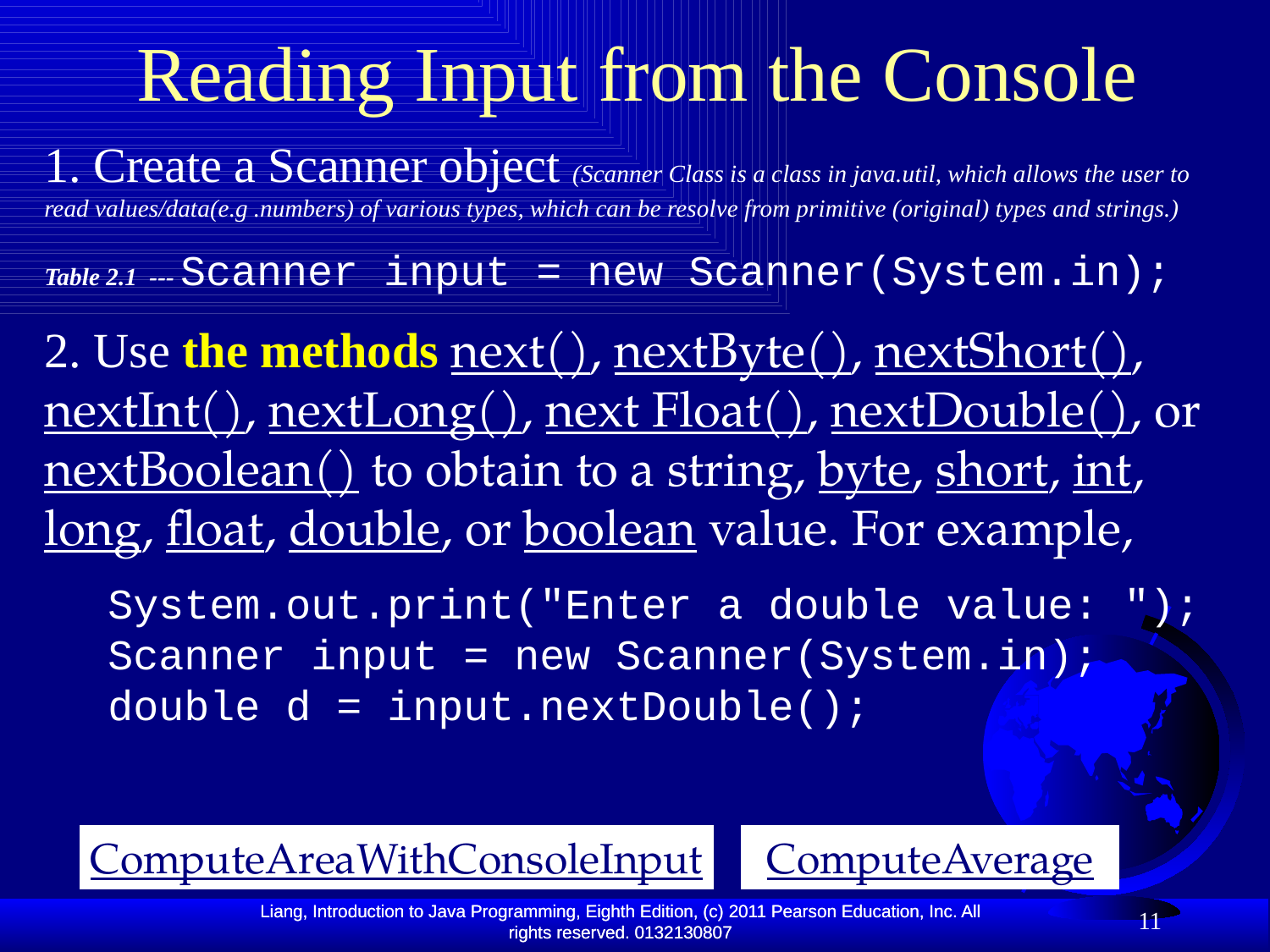

# Reading Input from the Console
1. Create a Scanner object (Scanner Class is a class in java.util, which allows the user to read values/data(e.g .numbers) of various types, which can be resolve from primitive (original) types and strings.)
Table 2.1  --- Scanner input = new Scanner(System.in);
2. Use the methods next(), nextByte(), nextShort(), nextInt(), nextLong(), next Float(), nextDouble(), or nextBoolean() to obtain to a string, byte, short, int, long, float, double, or boolean value. For example,
System.out.print("Enter a double value: ");
Scanner input = new Scanner(System.in);
double d = input.nextDouble();

ComputeAreaWithConsoleInput
ComputeAverage
11